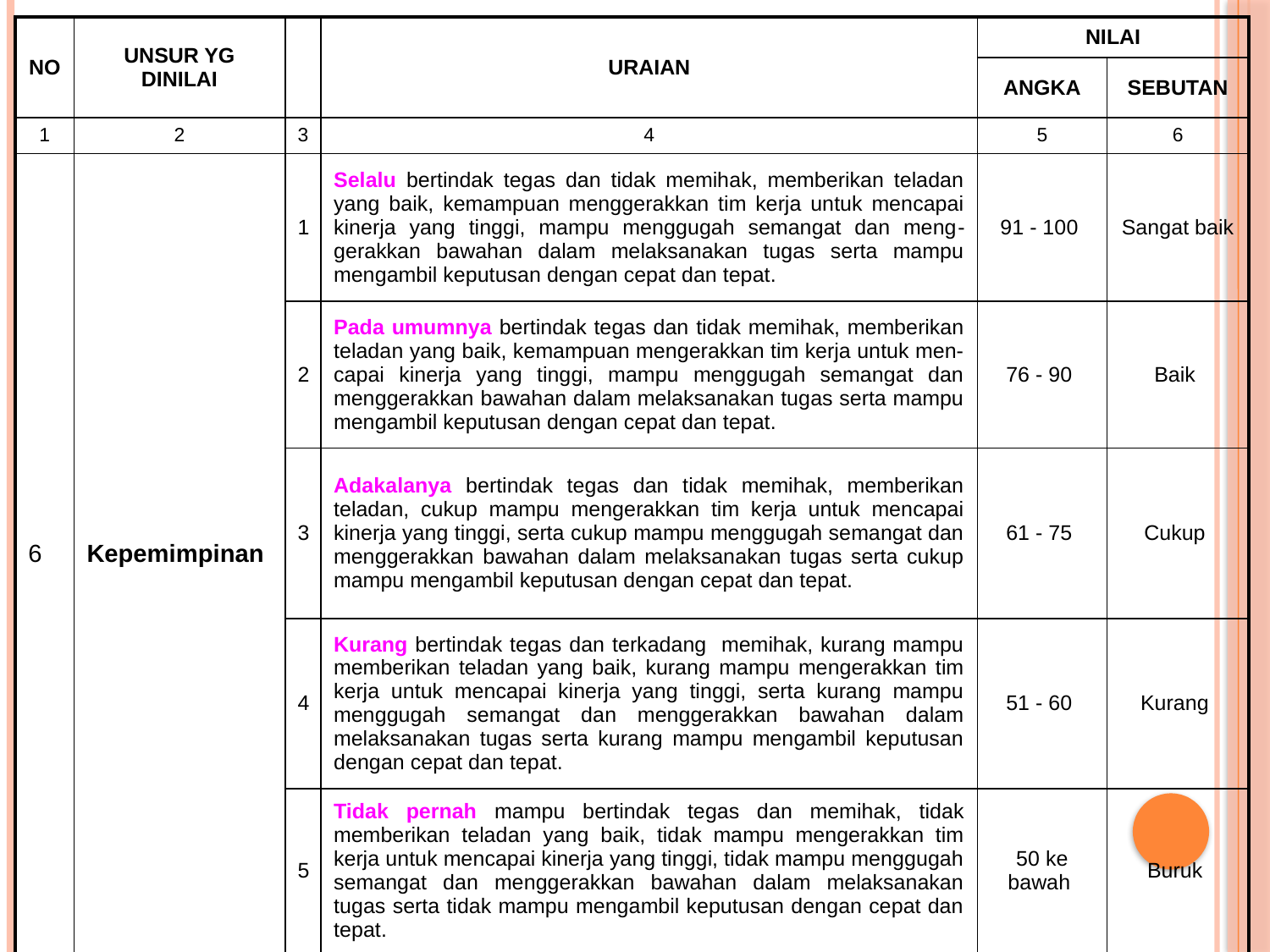

| NO | UNSUR YG DINILAI |  | URAIAN | NILAI |  |
| --- | --- | --- | --- | --- | --- |
|  |  |  |  | ANGKA | SEBUTAN |
| 1 | 2 | 3 | 4 | 5 | 6 |
| 6 | Kepemimpinan | 1 | Selalu bertindak tegas dan tidak memihak, memberikan teladan yang baik, kemampuan menggerakkan tim kerja untuk mencapai kinerja yang tinggi, mampu menggugah semangat dan meng-gerakkan bawahan dalam melaksanakan tugas serta mampu mengambil keputusan dengan cepat dan tepat. | 91 - 100 | Sangat baik |
|  |  | 2 | Pada umumnya bertindak tegas dan tidak memihak, memberikan teladan yang baik, kemampuan mengerakkan tim kerja untuk men-capai kinerja yang tinggi, mampu menggugah semangat dan menggerakkan bawahan dalam melaksanakan tugas serta mampu mengambil keputusan dengan cepat dan tepat. | 76 - 90 | Baik |
|  |  | 3 | Adakalanya bertindak tegas dan tidak memihak, memberikan teladan, cukup mampu mengerakkan tim kerja untuk mencapai kinerja yang tinggi, serta cukup mampu menggugah semangat dan menggerakkan bawahan dalam melaksanakan tugas serta cukup mampu mengambil keputusan dengan cepat dan tepat. | 61 - 75 | Cukup |
|  |  | 4 | Kurang bertindak tegas dan terkadang memihak, kurang mampu memberikan teladan yang baik, kurang mampu mengerakkan tim kerja untuk mencapai kinerja yang tinggi, serta kurang mampu menggugah semangat dan menggerakkan bawahan dalam melaksanakan tugas serta kurang mampu mengambil keputusan dengan cepat dan tepat. | 51 - 60 | Kurang |
|  |  | 5 | Tidak pernah mampu bertindak tegas dan memihak, tidak memberikan teladan yang baik, tidak mampu mengerakkan tim kerja untuk mencapai kinerja yang tinggi, tidak mampu menggugah semangat dan menggerakkan bawahan dalam melaksanakan tugas serta tidak mampu mengambil keputusan dengan cepat dan tepat. | 50 ke bawah | Buruk |